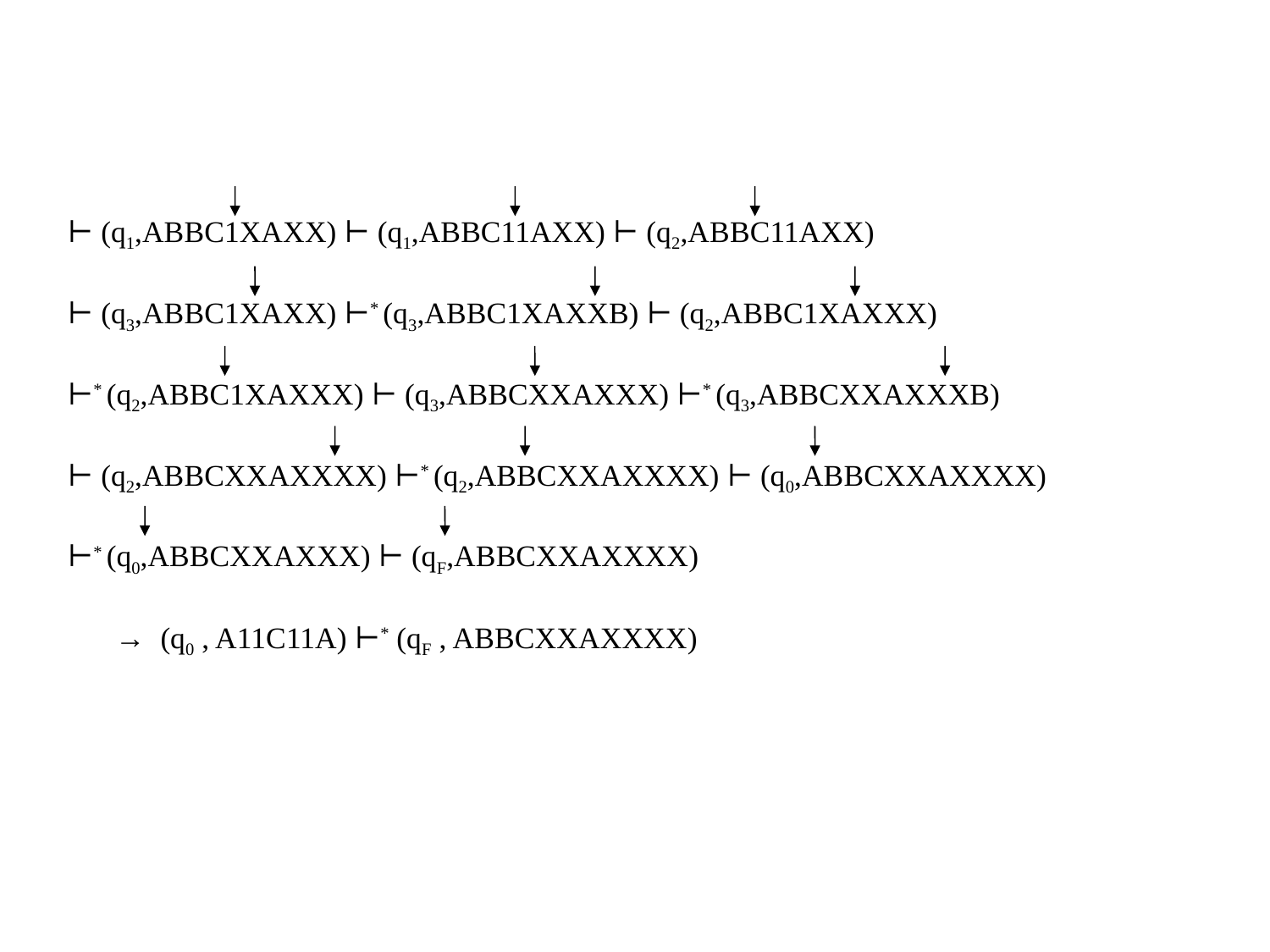

⊢ (q1,ABBC1XAXX) ⊢ (q1,ABBC11AXX) ⊢ (q2,ABBC11AXX)

⊢ (q3,ABBC1XAXX) ⊢* (q3,ABBC1XAXXB) ⊢ (q2,ABBC1XAXXX)

⊢* (q2,ABBC1XAXXX) ⊢ (q3,ABBCXXAXXX) ⊢* (q3,ABBCXXAXXXB)

⊢ (q2,ABBCXXAXXXX) ⊢* (q2,ABBCXXAXXXX) ⊢ (q0,ABBCXXAXXXX)

⊢* (q0,ABBCXXAXXX) ⊢ (qF,ABBCXXAXXXX)

	→  (q0 , A11C11A) ⊢* (qF , ABBCXXAXXXX)